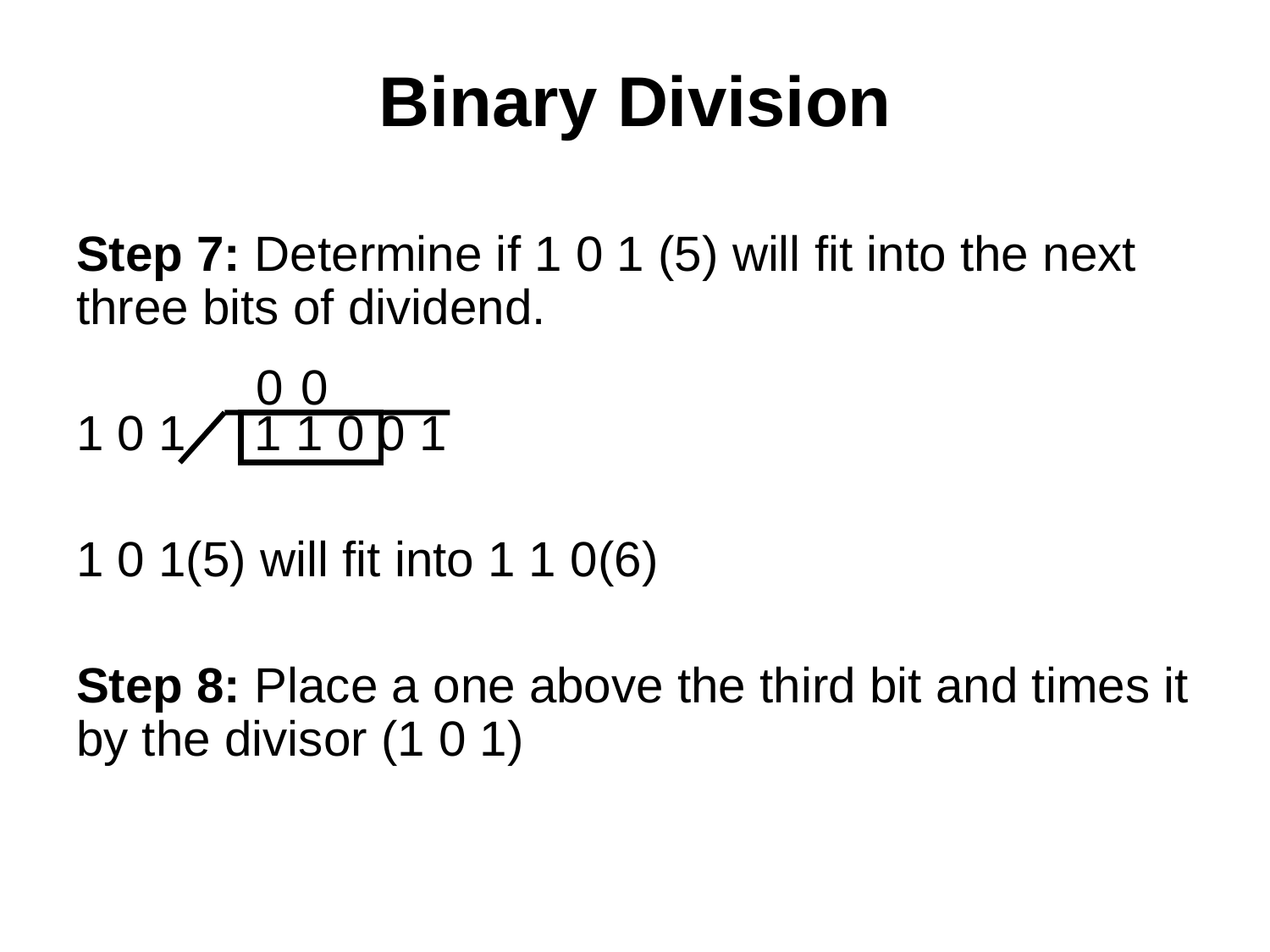

# Binary Division
Step 7: Determine if 1 0 1 (5) will fit into the next three bits of dividend.

1 0 1     1 1 0 0 1

1 0 1(5) will fit into 1 1 0(6)

Step 8: Place a one above the third bit and times it by the divisor (1 0 1)

0
0